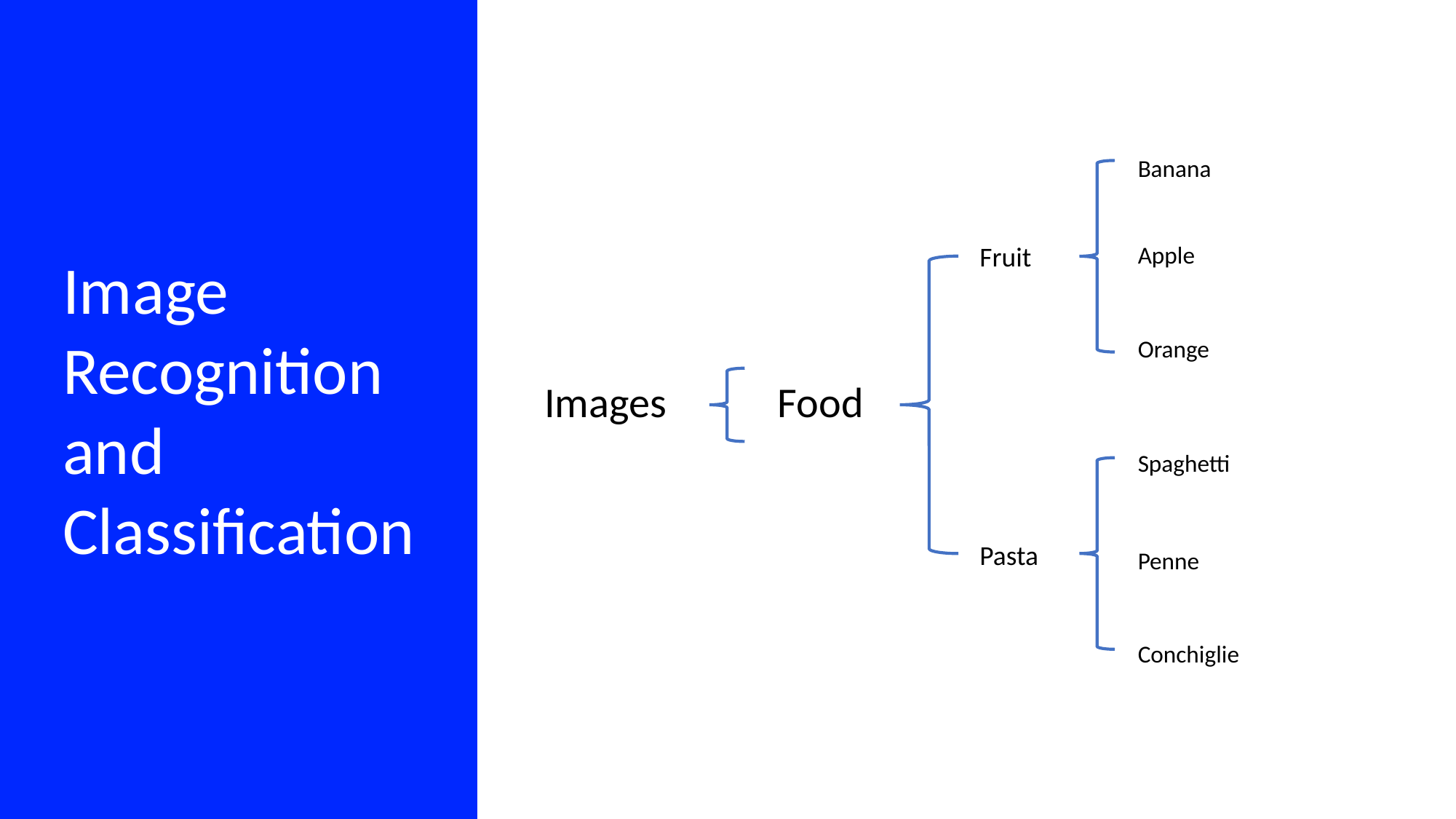

Banana

Fruit
Apple
Image Recognition and Classification

Orange

Images
Food
Spaghetti

Pasta
Penne
Conchiglie